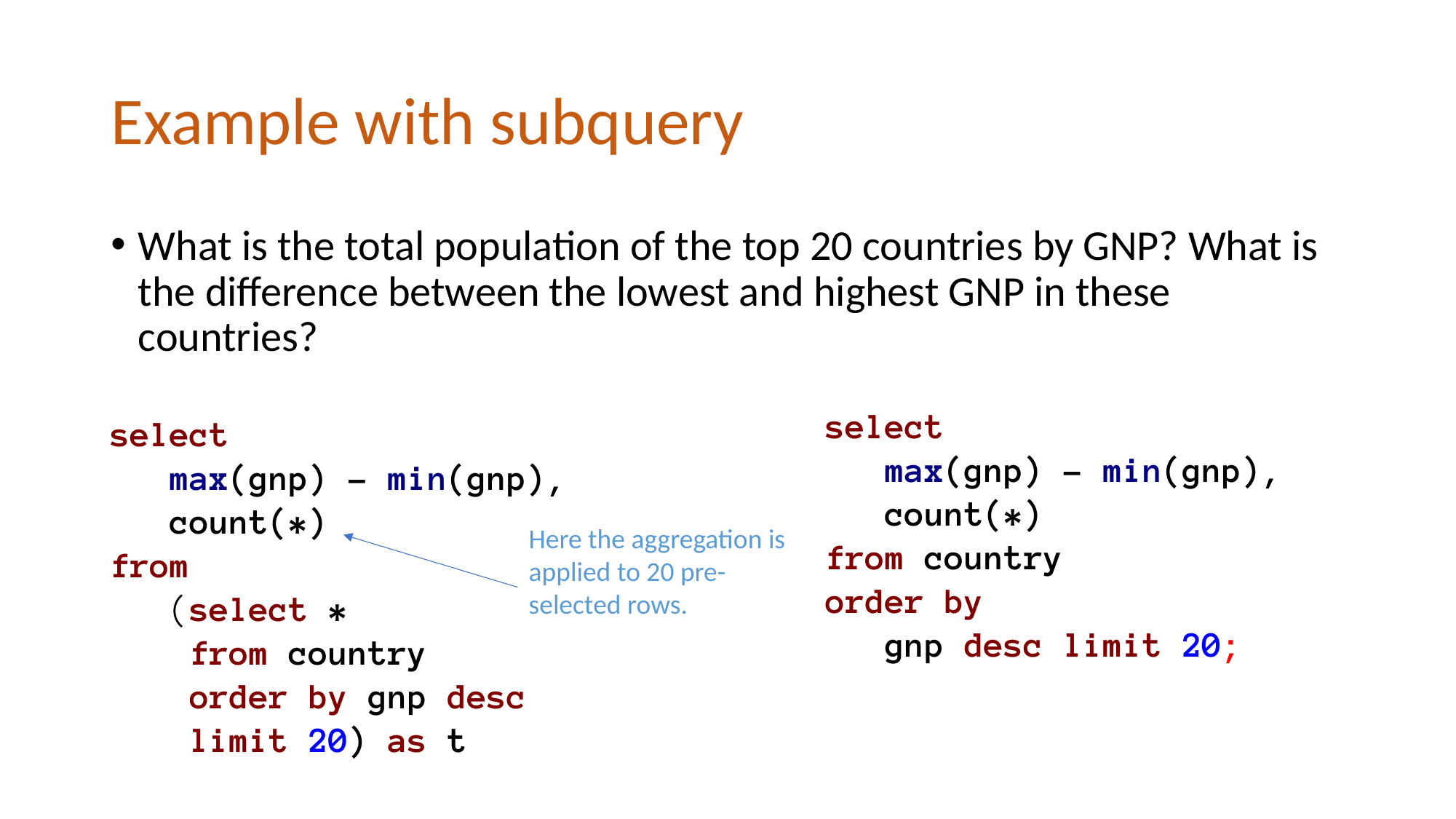

# Example with subquery
What is the total population of the top 20 countries by GNP? What is the difference between the lowest and highest GNP in these countries?
select
   max(gnp) - min(gnp),
   count(*)
from country
order by
   gnp desc limit 20;
select
   max(gnp) - min(gnp),
   count(*)
from
   (select *
    from country
    order by gnp desc
    limit 20) as t
Here the aggregation is applied to 20 pre-selected rows.